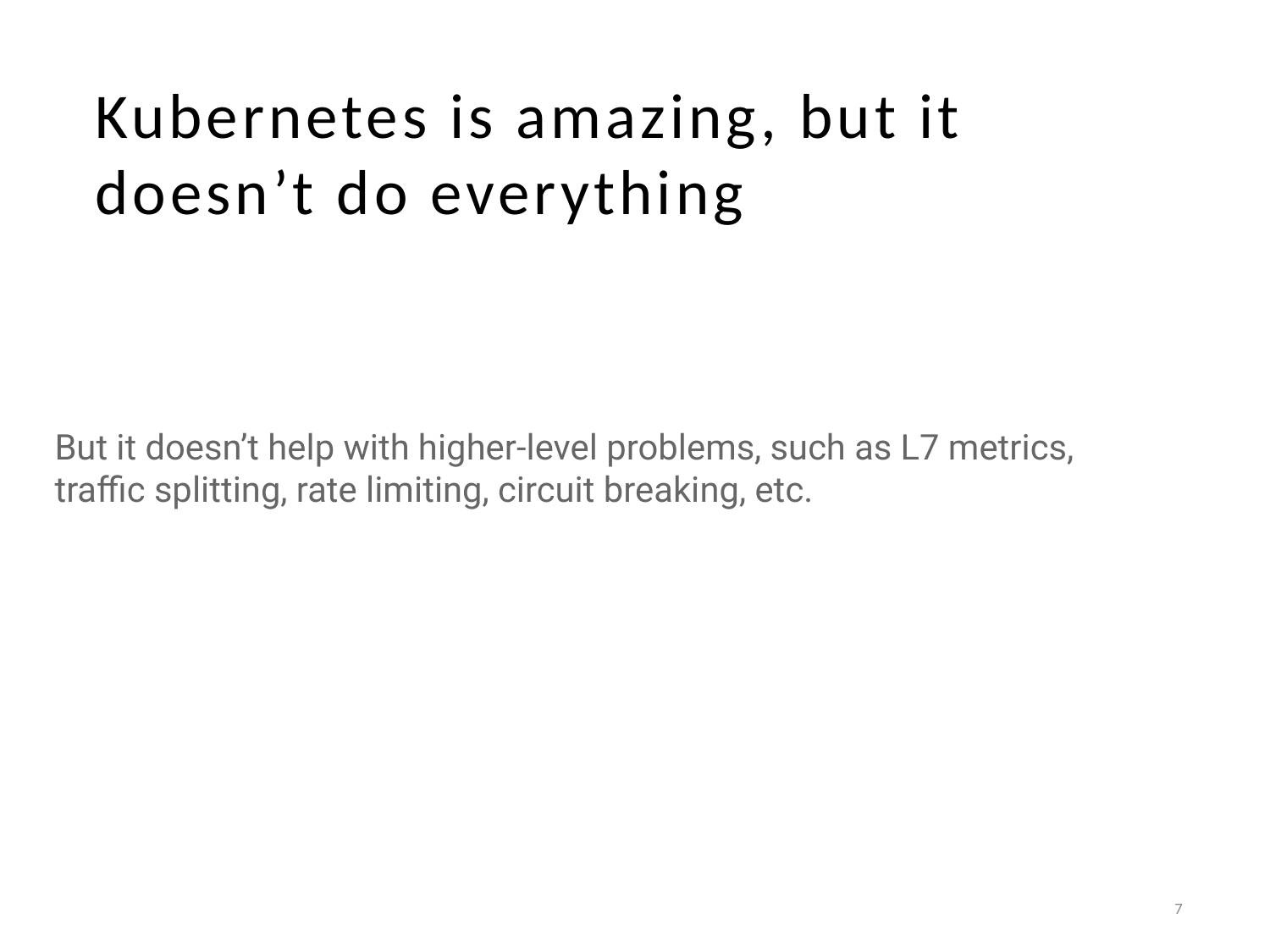

# Kubernetes is amazing, but it doesn’t do everything
But it doesn’t help with higher-level problems, such as L7 metrics, traffic splitting, rate limiting, circuit breaking, etc.
7